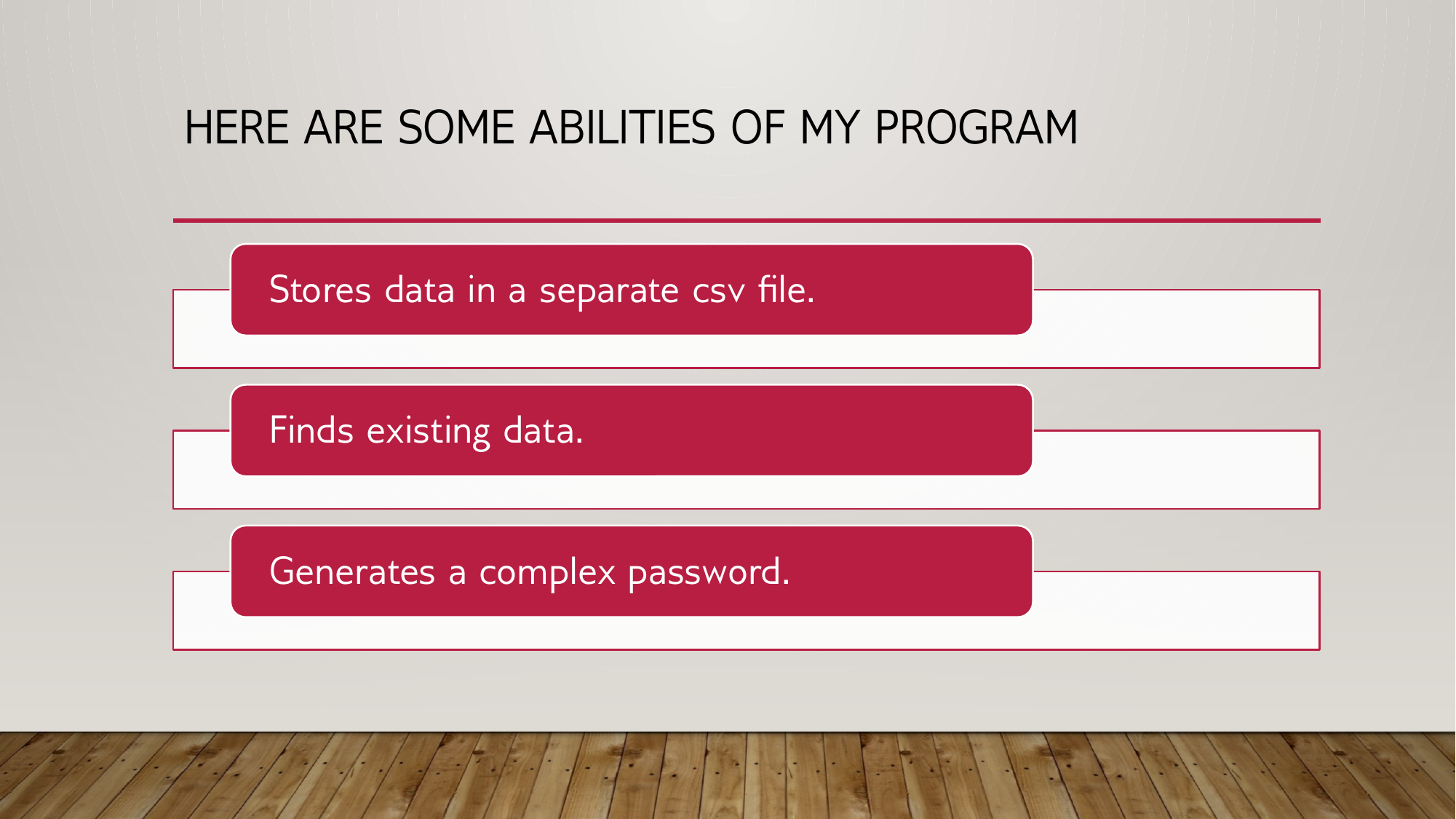

# Here are some Abilities of my program
Stores data in a separate csv file.
Finds existing data.

Generates a complex password.